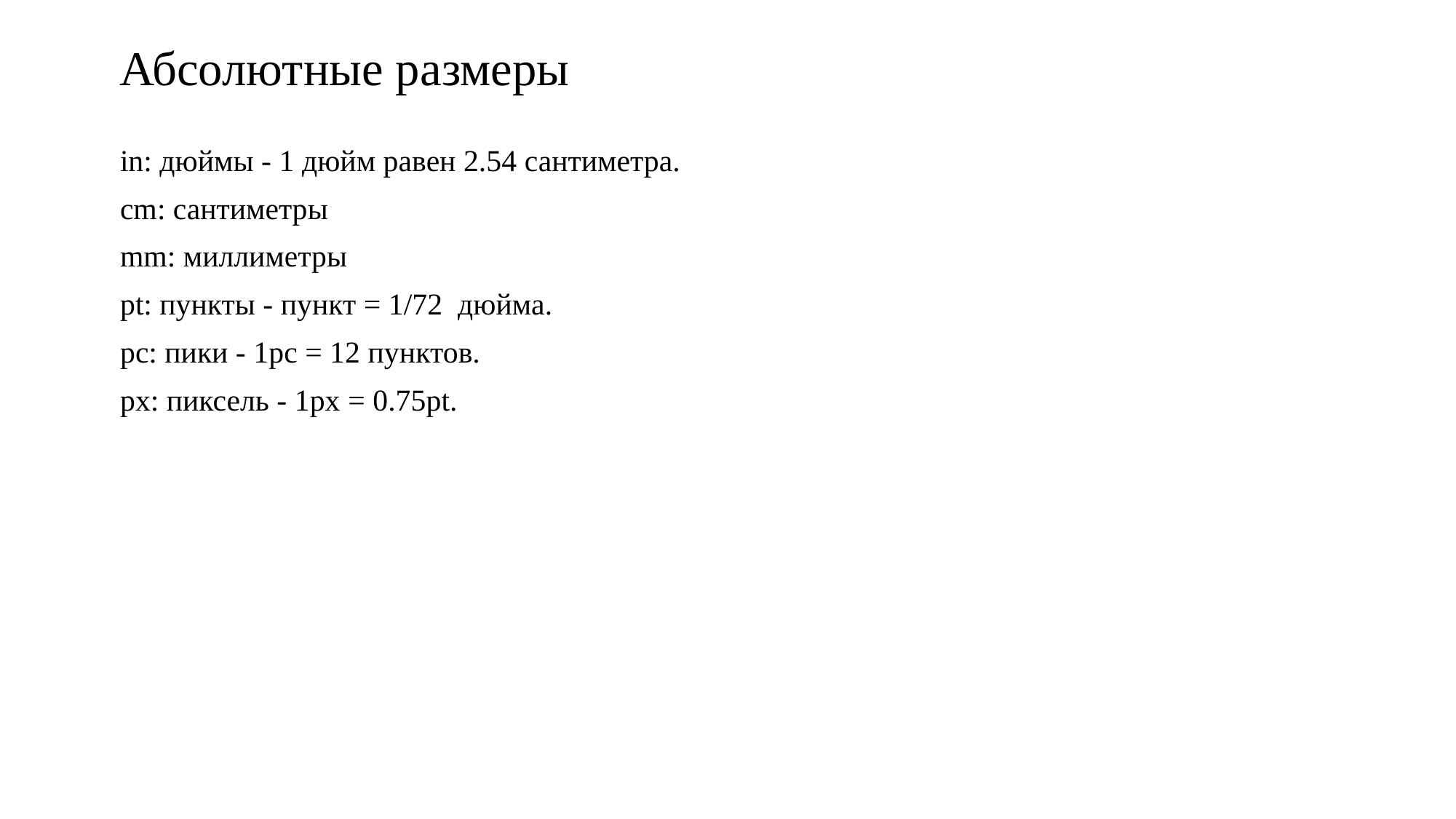

# Абсолютные размеры
in: дюймы - 1 дюйм равен 2.54 сантиметра.
cm: сантиметры
mm: миллиметры
pt: пункты - пункт = 1/72  дюйма.
pc: пики - 1pc = 12 пунктов.
px: пиксель - 1px = 0.75pt.